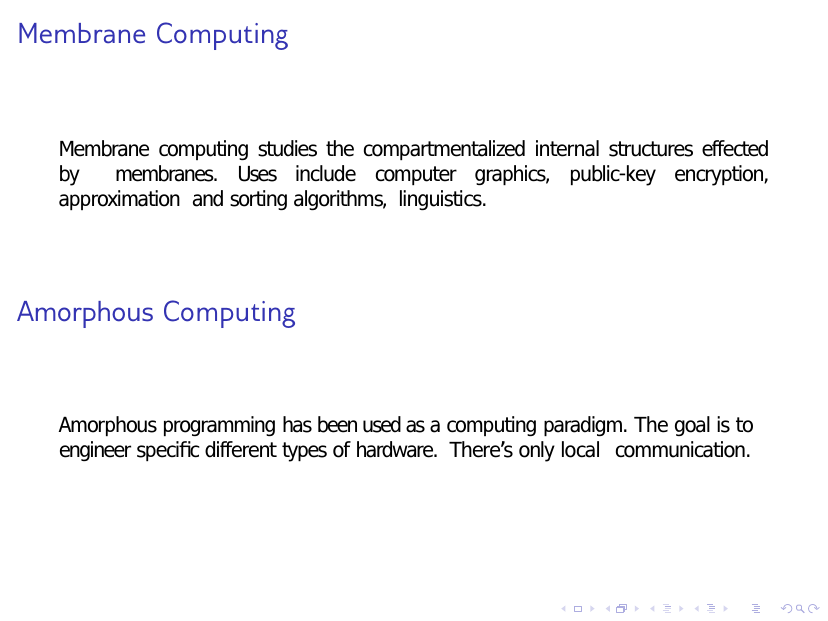

# Membrane Computing
Membrane computing studies the compartmentalized internal structures effected by  membranes. Uses include computer graphics, public-key encryption, approximation  and sorting algorithms, linguistics.
Amorphous Computing
Amorphous programming has been used as a computing paradigm. The goal is to  engineer specific different types of hardware.  There’s only local  communication.